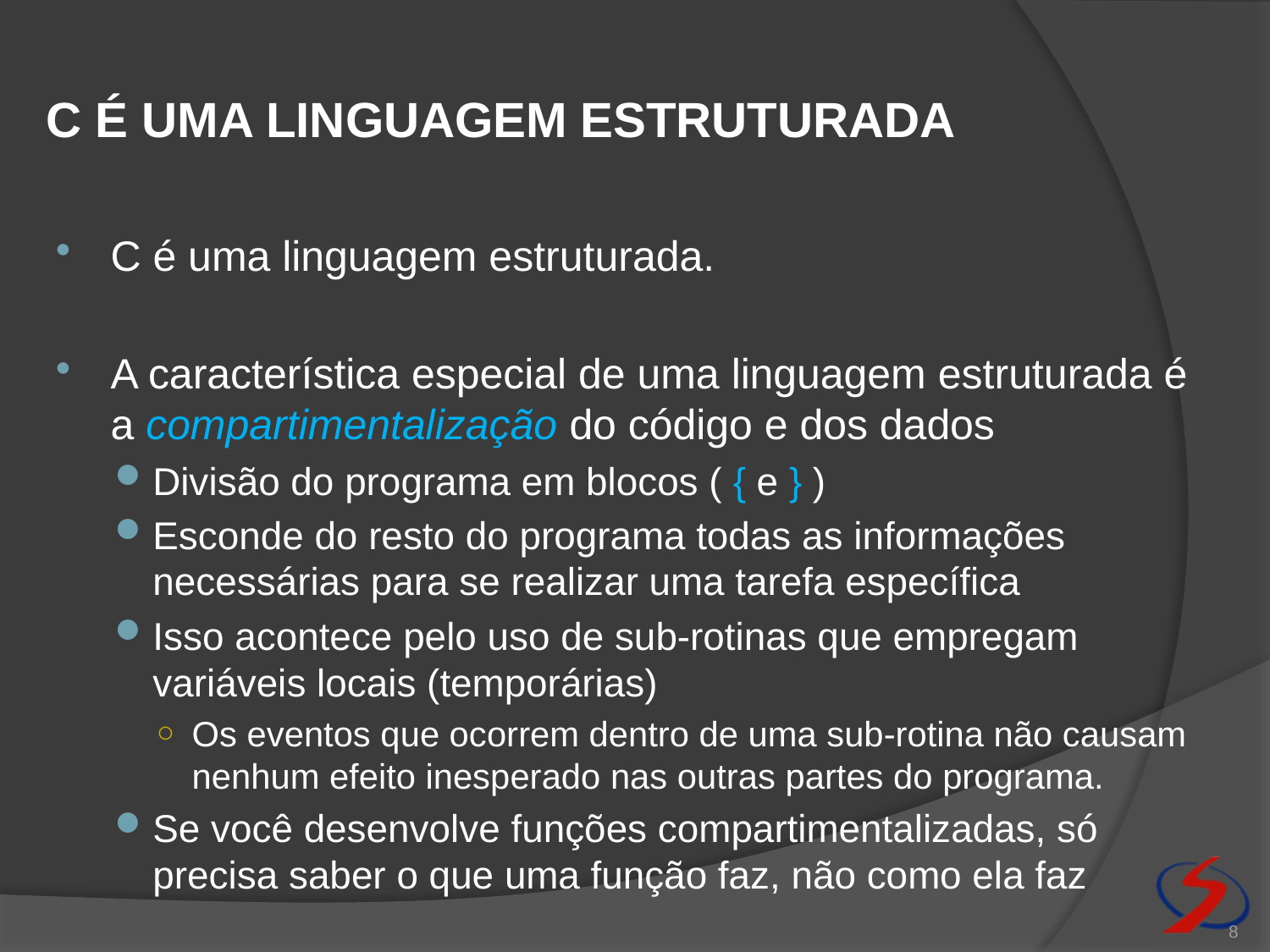

# C é uma linguagem estruturada
C é uma linguagem estruturada.

A característica especial de uma linguagem estruturada é a compartimentalização do código e dos dados
Divisão do programa em blocos ( { e } )
Esconde do resto do programa todas as informações necessárias para se realizar uma tarefa específica
Isso acontece pelo uso de sub-rotinas que empregam variáveis locais (temporárias)
Os eventos que ocorrem dentro de uma sub-rotina não causam nenhum efeito inesperado nas outras partes do programa.
Se você desenvolve funções compartimentalizadas, só precisa saber o que uma função faz, não como ela faz
8